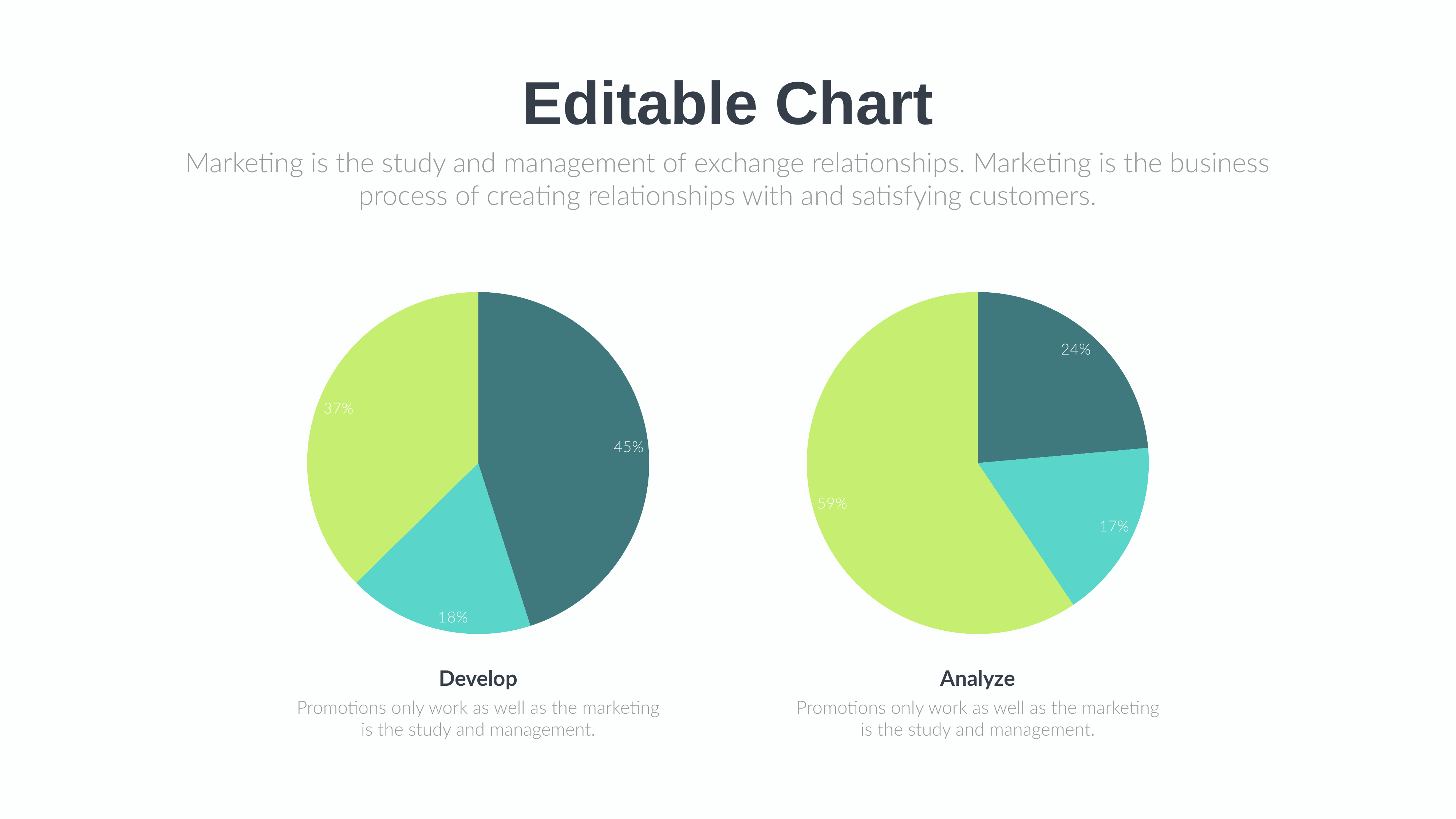

Editable Chart
Marketing is the study and management of exchange relationships. Marketing is the business process of creating relationships with and satisfying customers.

### Chart

| Category | Sales |
|---|---|
| A | 8.2 |
| B | 3.2 |
| C | 6.8 |
Develop
Promotions only work as well as the marketing is the study and management.

### Chart

| Category | Sales |
|---|---|
| A | 2.5 |
| B | 1.8 |
| C | 6.3 |
Analyze
Promotions only work as well as the marketing is the study and management.